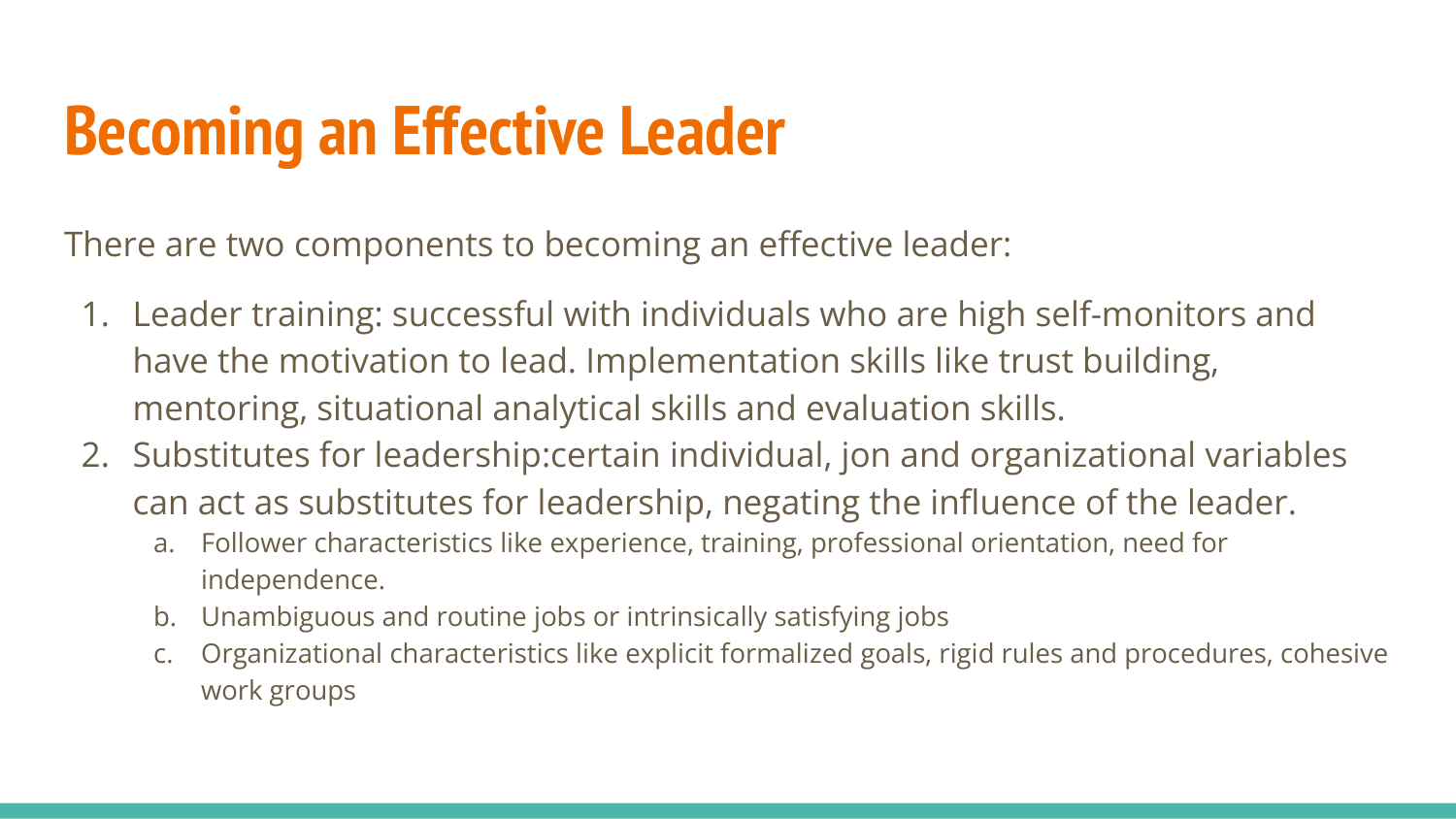

# Becoming an Effective Leader
There are two components to becoming an effective leader:
Leader training: successful with individuals who are high self-monitors and have the motivation to lead. Implementation skills like trust building, mentoring, situational analytical skills and evaluation skills.
Substitutes for leadership:certain individual, jon and organizational variables can act as substitutes for leadership, negating the influence of the leader.
Follower characteristics like experience, training, professional orientation, need for independence.
Unambiguous and routine jobs or intrinsically satisfying jobs
Organizational characteristics like explicit formalized goals, rigid rules and procedures, cohesive work groups